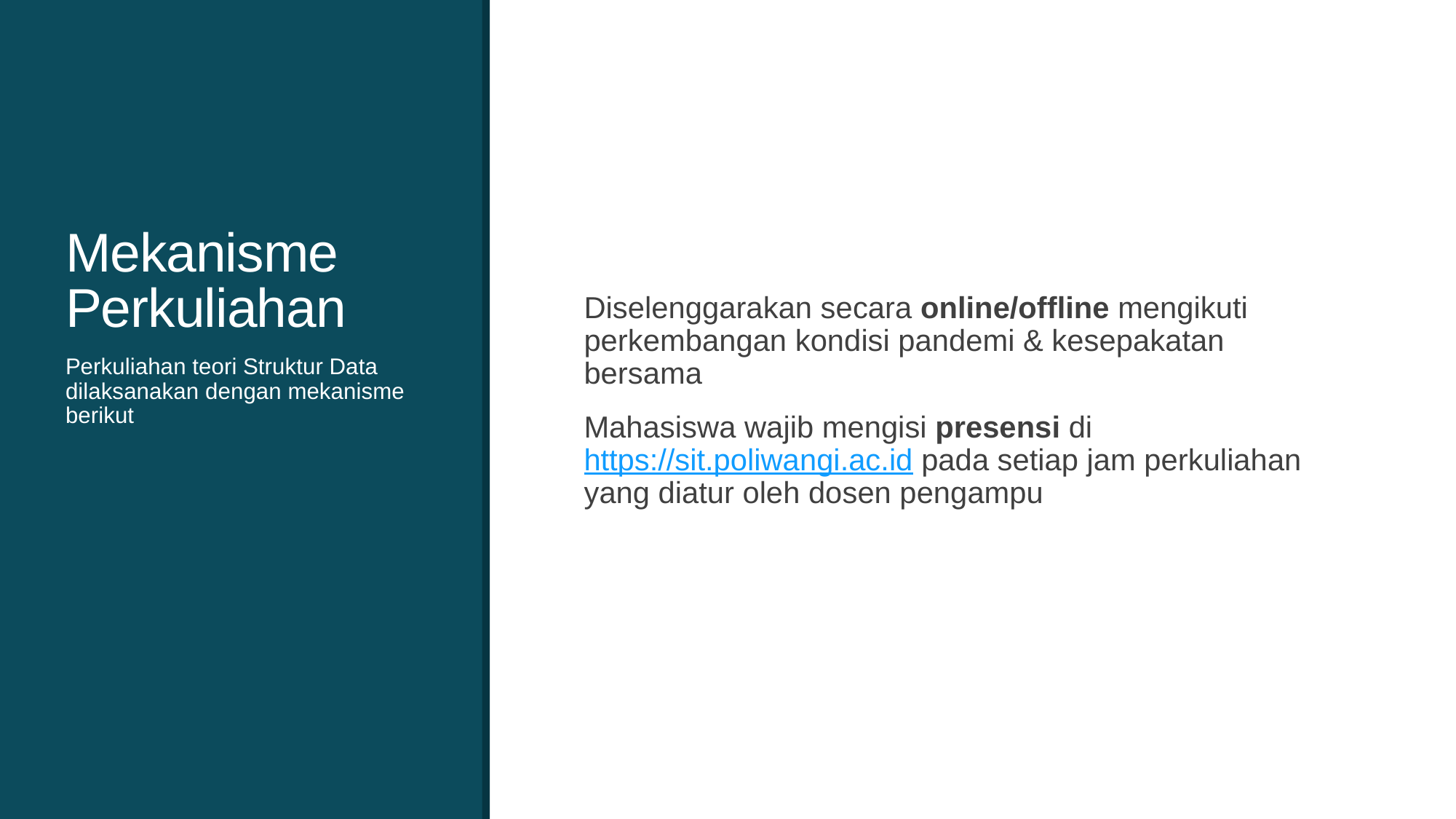

# Mekanisme Perkuliahan
Diselenggarakan secara online/offline mengikuti perkembangan kondisi pandemi & kesepakatan bersama
Mahasiswa wajib mengisi presensi di https://sit.poliwangi.ac.id pada setiap jam perkuliahan yang diatur oleh dosen pengampu
Perkuliahan teori Struktur Data dilaksanakan dengan mekanisme berikut